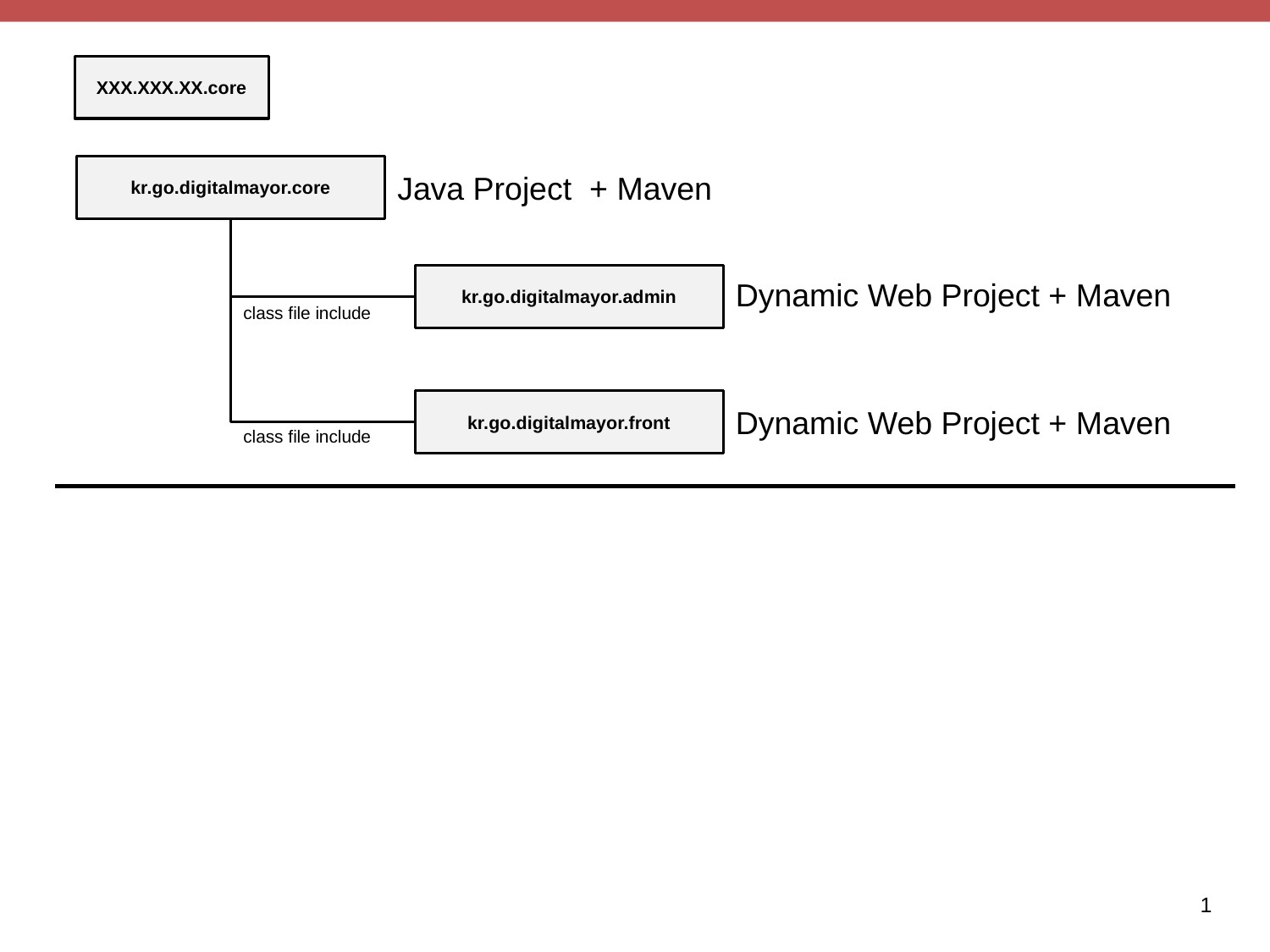

XXX.XXX.XX.core
kr.go.digitalmayor.core
Java Project  + Maven
kr.go.digitalmayor.admin
Dynamic Web Project + Maven
class file include
kr.go.digitalmayor.front
Dynamic Web Project + Maven
class file include